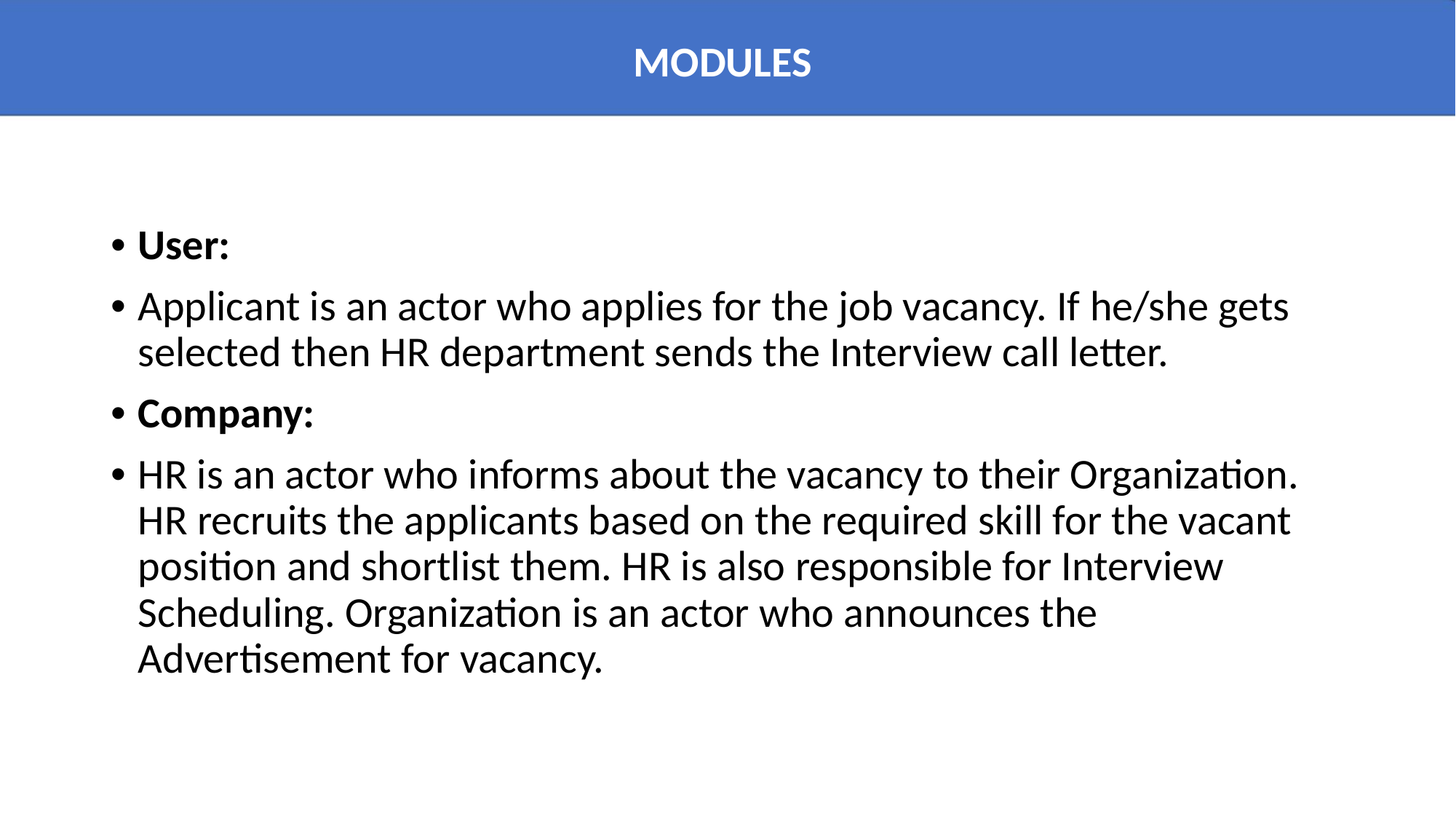

MODULES
• User:
• Applicant is an actor who applies for the job vacancy. If he/she gets
selected then HR department sends the Interview call letter.
• Company:
• HR is an actor who informs about the vacancy to their Organization.
HR recruits the applicants based on the required skill for the vacant
position and shortlist them. HR is also responsible for Interview
Scheduling. Organization is an actor who announces the
Advertisement for vacancy.